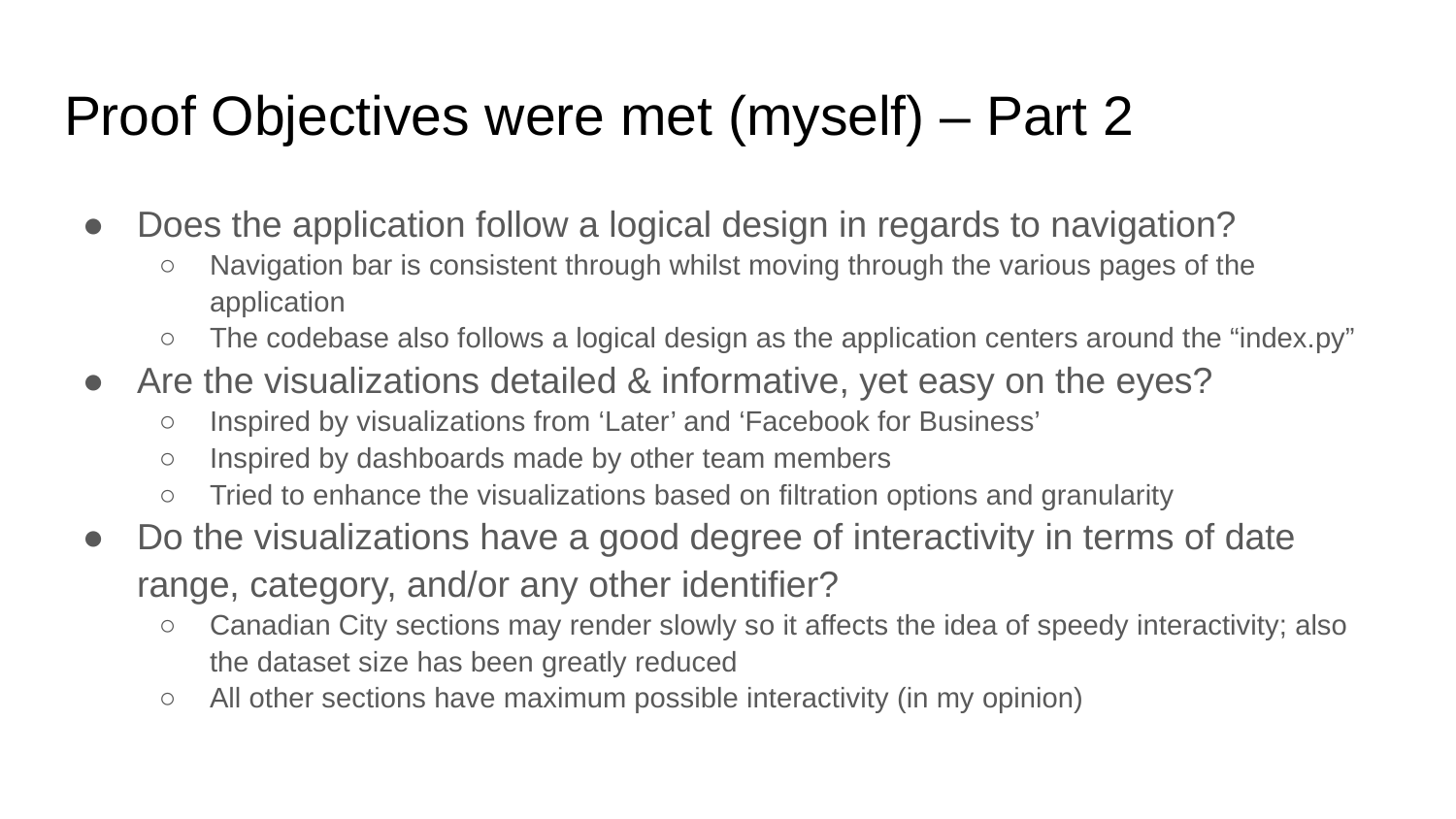

# Proof Objectives were met (myself) – Part 2
Does the application follow a logical design in regards to navigation?
Navigation bar is consistent through whilst moving through the various pages of the application
The codebase also follows a logical design as the application centers around the “index.py”
Are the visualizations detailed & informative, yet easy on the eyes?
Inspired by visualizations from ‘Later’ and ‘Facebook for Business’
Inspired by dashboards made by other team members
Tried to enhance the visualizations based on filtration options and granularity
Do the visualizations have a good degree of interactivity in terms of date range, category, and/or any other identifier?
Canadian City sections may render slowly so it affects the idea of speedy interactivity; also the dataset size has been greatly reduced
All other sections have maximum possible interactivity (in my opinion)